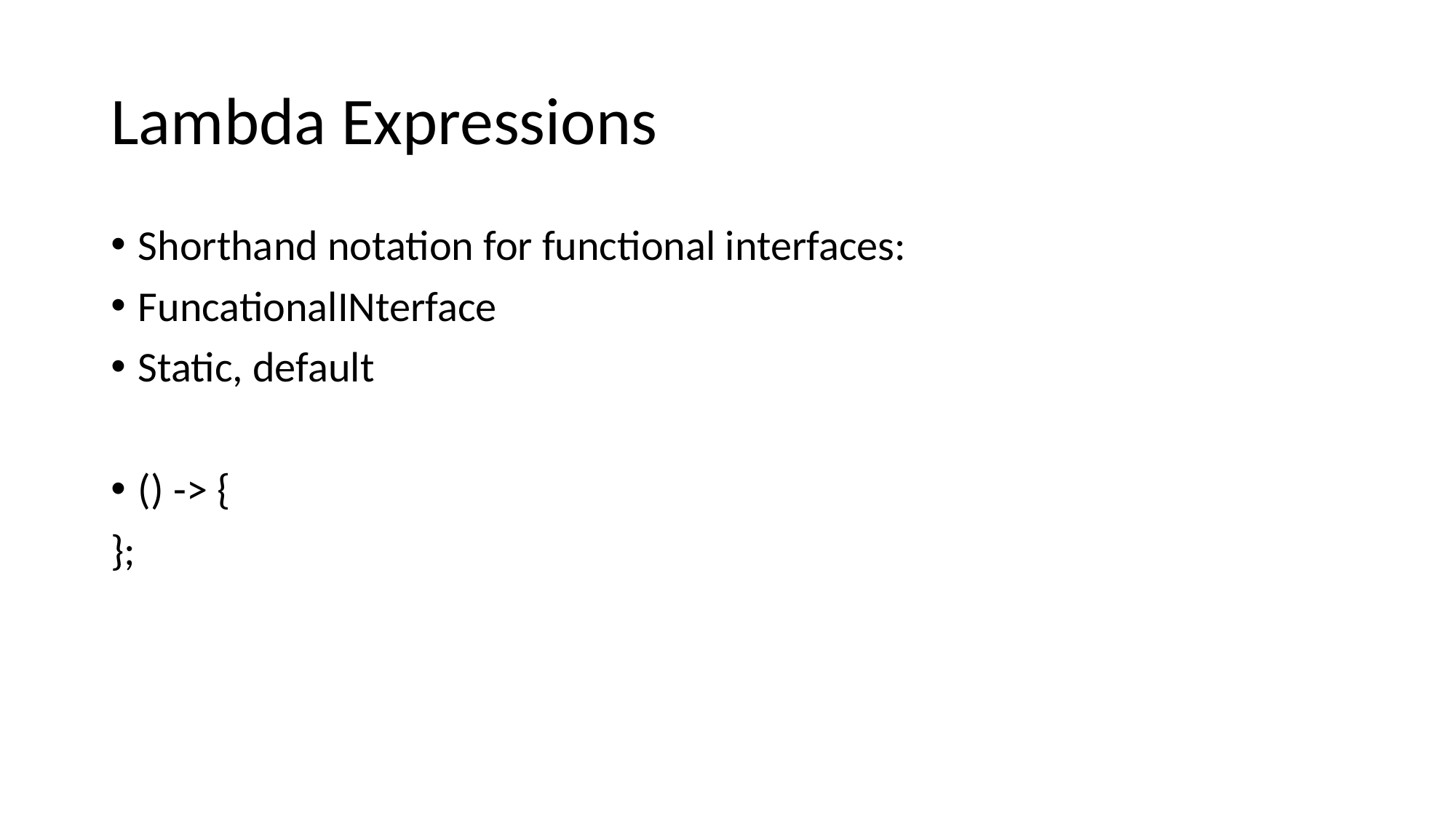

# Lambda Expressions
Shorthand notation for functional interfaces:
FuncationalINterface
Static, default

() -> {
};